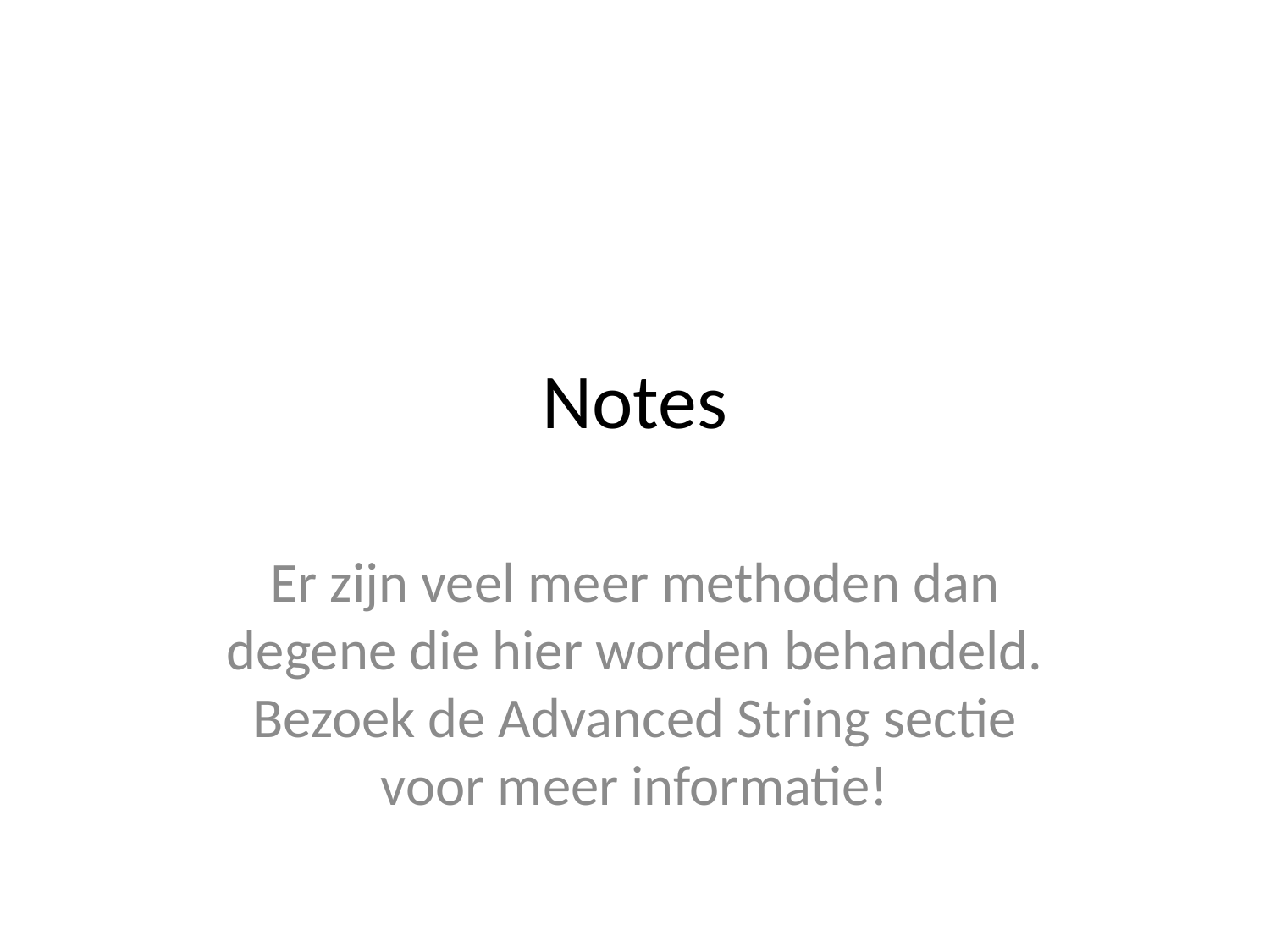

# Notes
Er zijn veel meer methoden dan degene die hier worden behandeld. Bezoek de Advanced String sectie voor meer informatie!